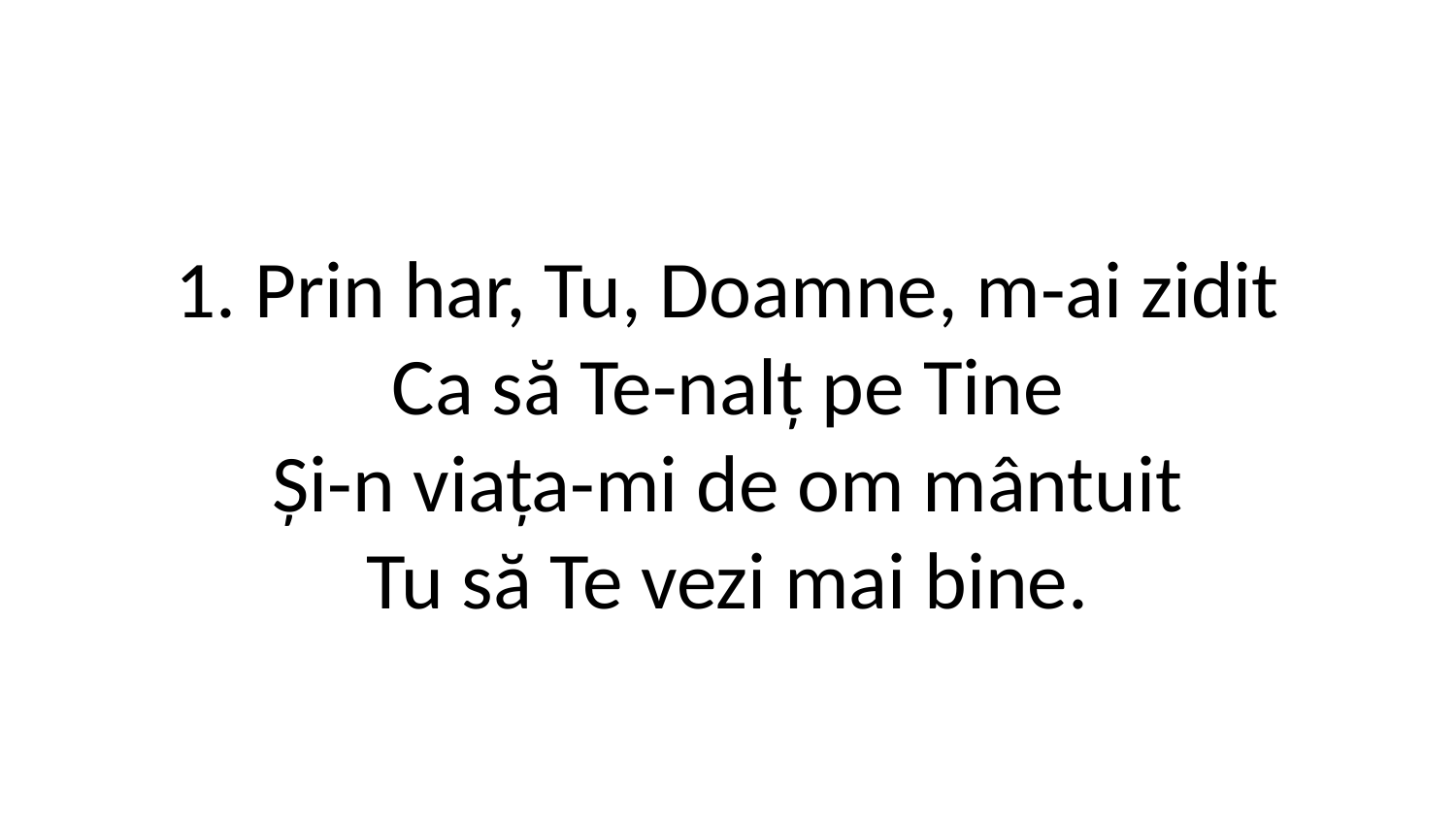

1. Prin har, Tu, Doamne, m-ai zidit
Ca să Te-nalț pe Tine
Și-n viața-mi de om mântuit
Tu să Te vezi mai bine.